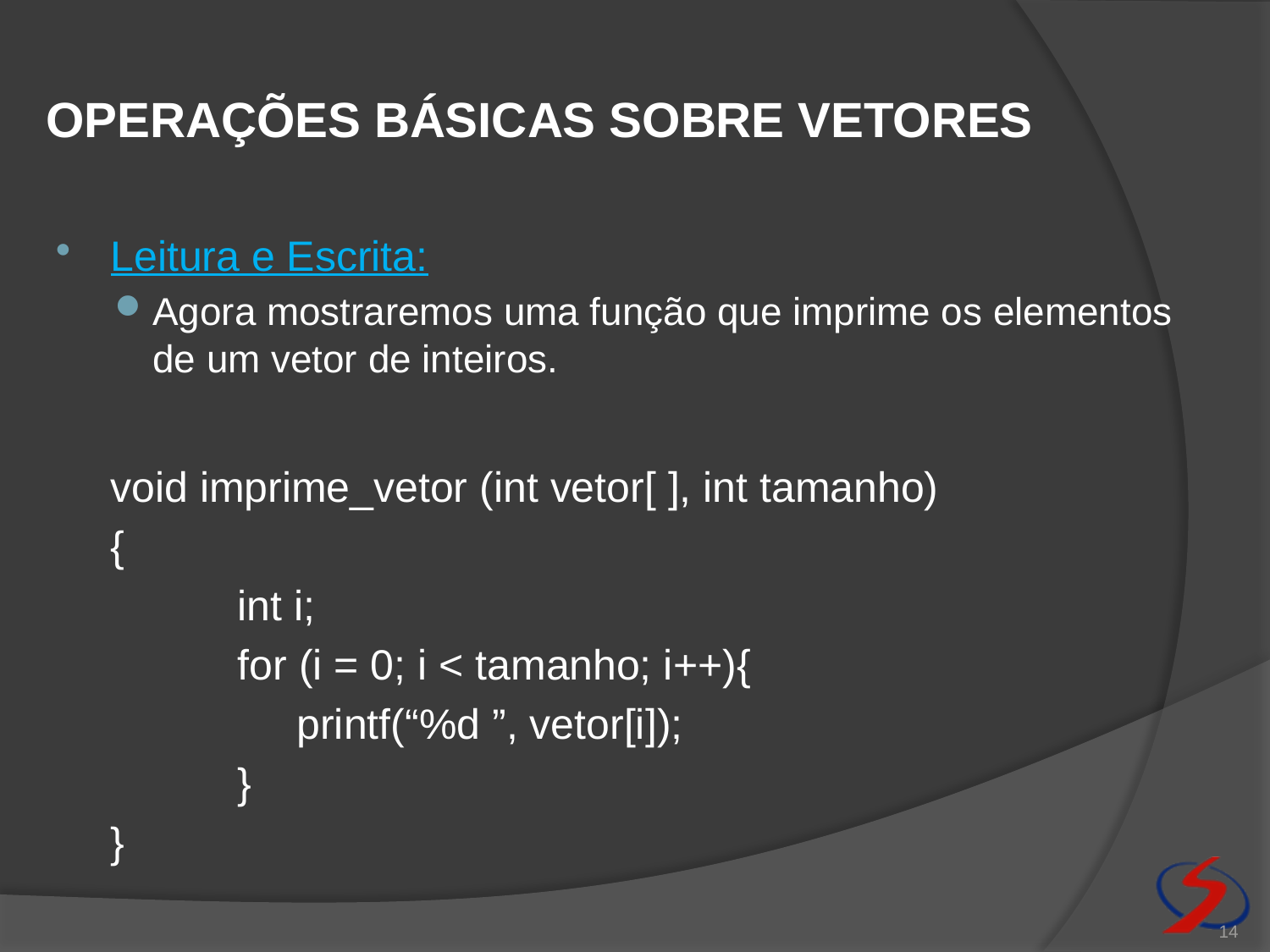

# Operações básicas sobre vetores
Leitura e Escrita:
Agora mostraremos uma função que imprime os elementos de um vetor de inteiros.

	void imprime_vetor (int vetor[ ], int tamanho)
	{
		int i;
		for (i = 0; i < tamanho; i++){
		     printf(“%d ”, vetor[i]);
		}
	}
14